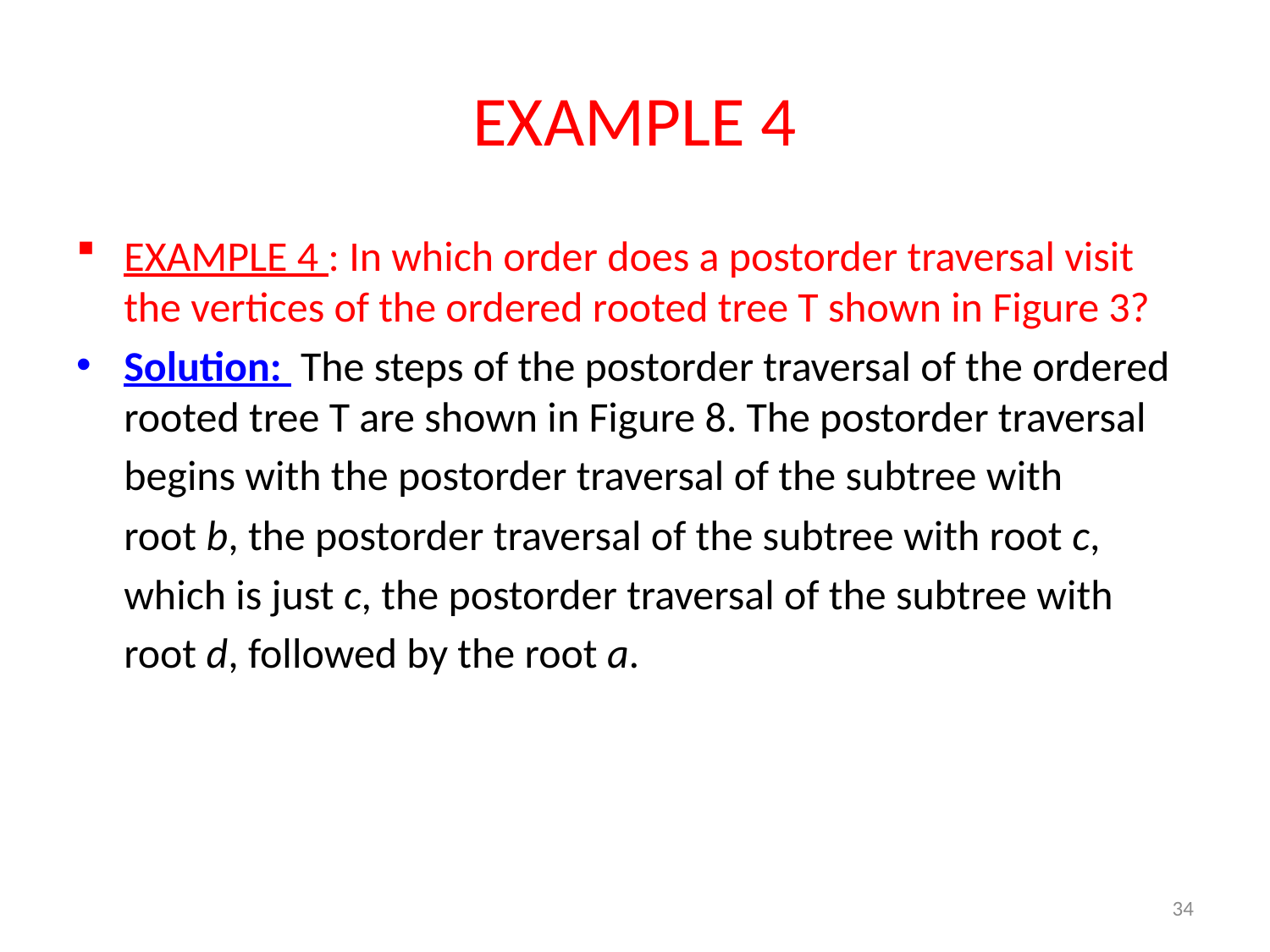

# EXAMPLE 4
EXAMPLE 4 : In which order does a postorder traversal visit the vertices of the ordered rooted tree T shown in Figure 3?
Solution:  The steps of the postorder traversal of the ordered rooted tree T are shown in Figure 8. The postorder traversal
	begins with the postorder traversal of the subtree with
	root b, the postorder traversal of the subtree with root c,
	which is just c, the postorder traversal of the subtree with
	root d, followed by the root a.

34